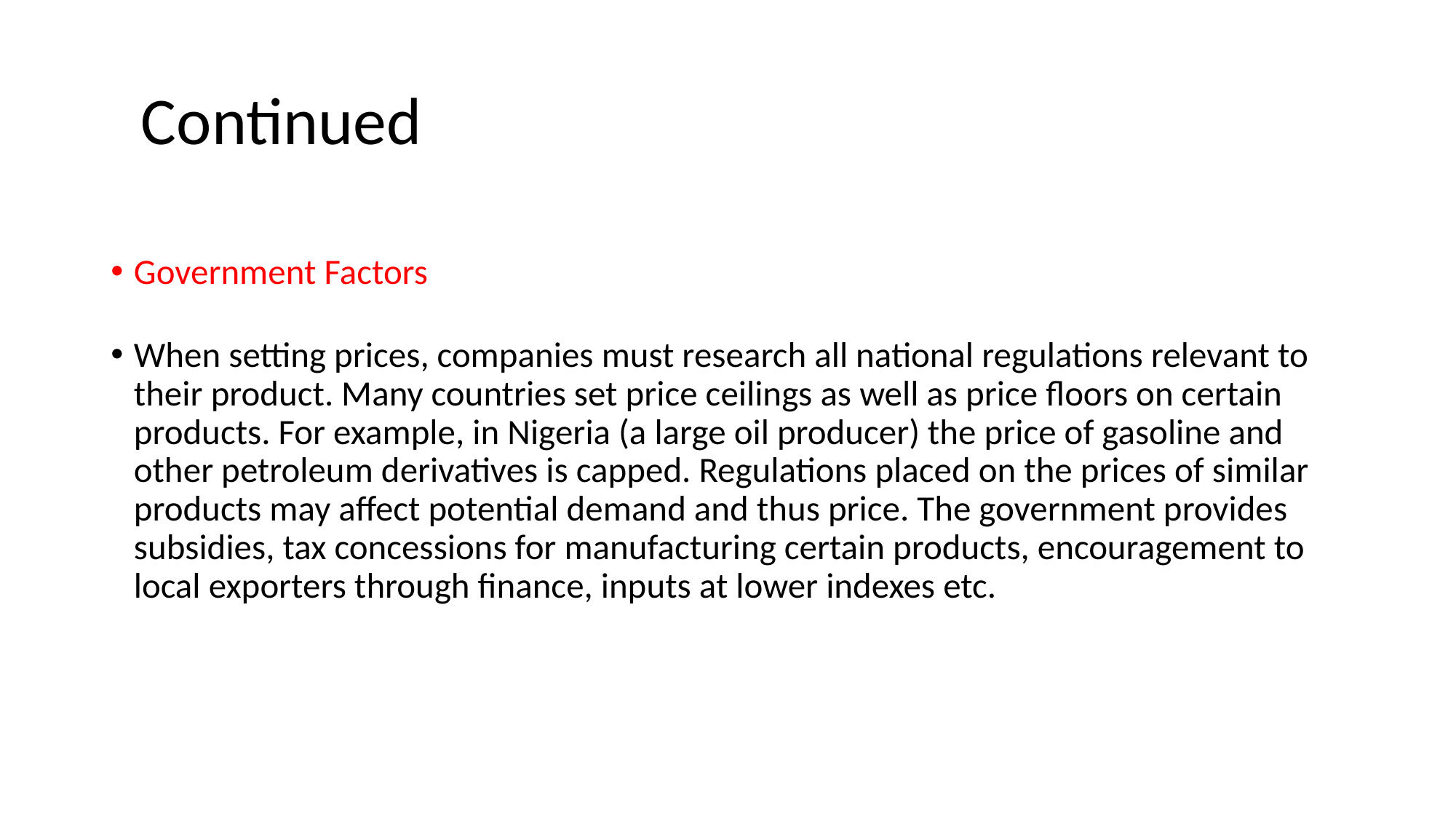

# Continued

Government Factors

When setting prices, companies must research all national regulations relevant to their product. Many countries set price ceilings as well as price floors on certain products. For example, in Nigeria (a large oil producer) the price of gasoline and other petroleum derivatives is capped. Regulations placed on the prices of similar products may affect potential demand and thus price. The government provides subsidies, tax concessions for manufacturing certain products, encouragement to local exporters through finance, inputs at lower indexes etc.